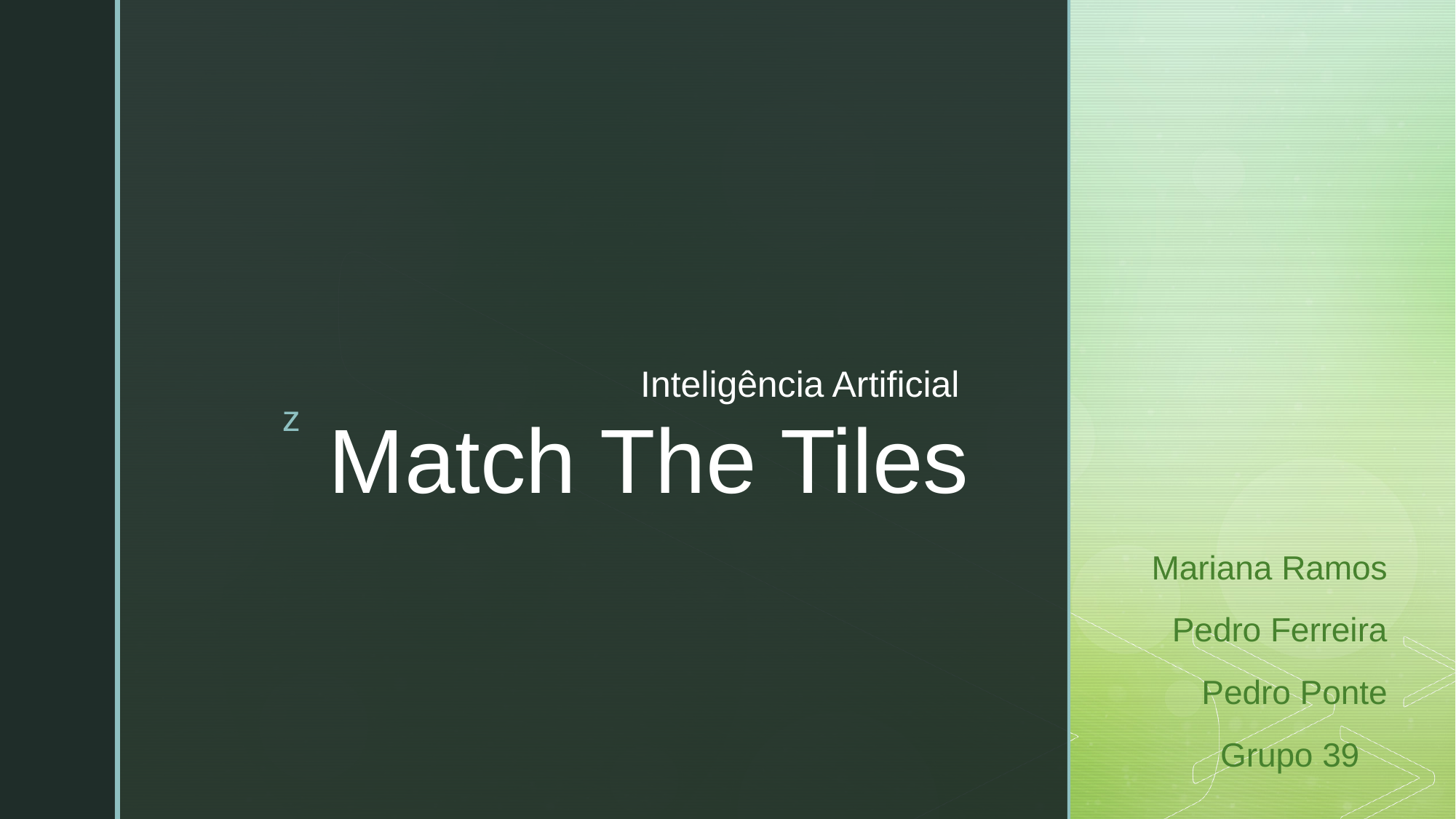

Inteligência Artificial
# Match The Tiles
Mariana Ramos
Pedro Ferreira
Pedro Ponte
Grupo 39